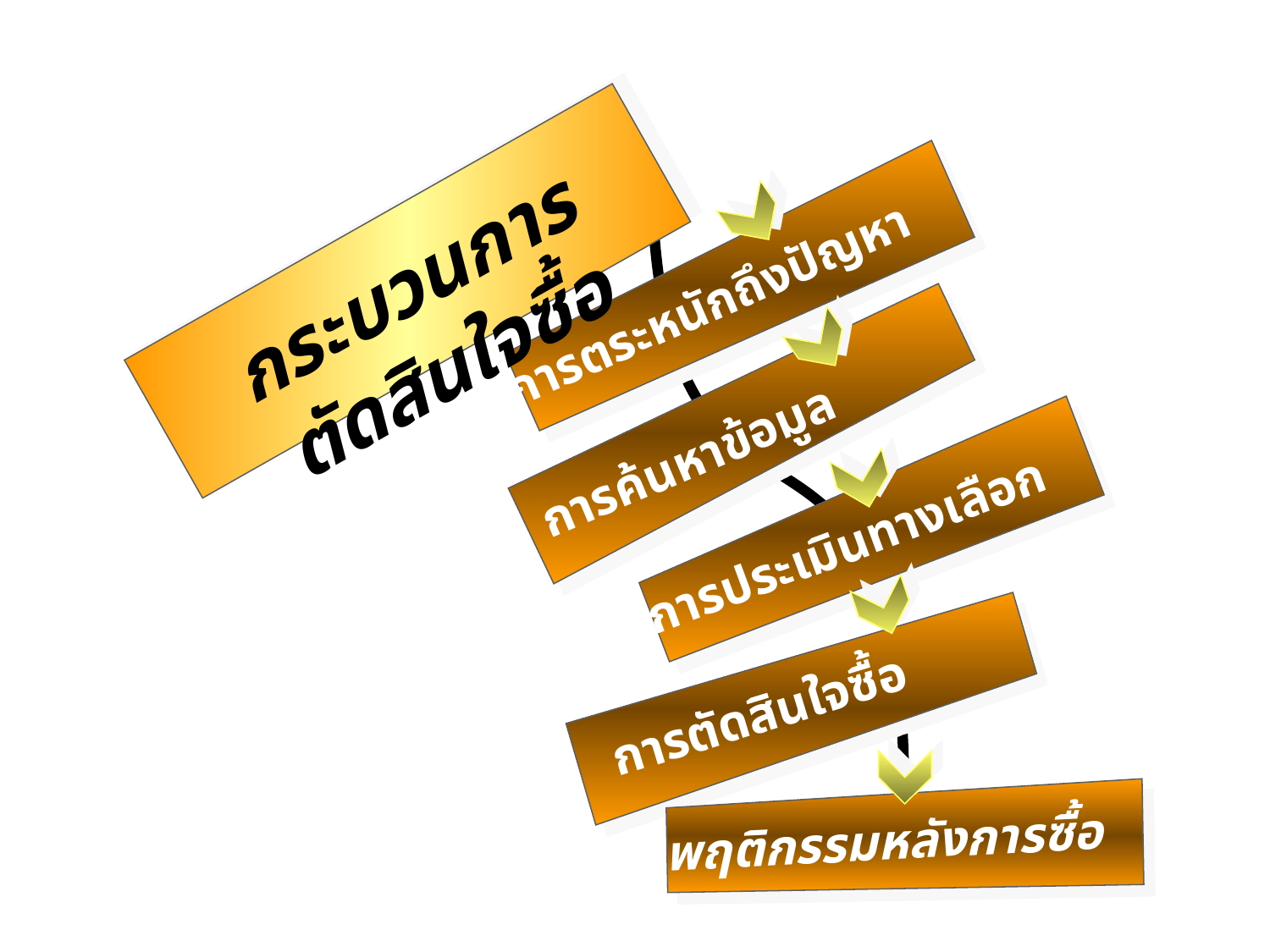

กระบวนการตัดสินใจซื้อ

การตระหนักถึงปัญหา

การค้นหาข้อมูล

การประเมินทางเลือก

การตัดสินใจซื้อ

พฤติกรรมหลังการซื้อ